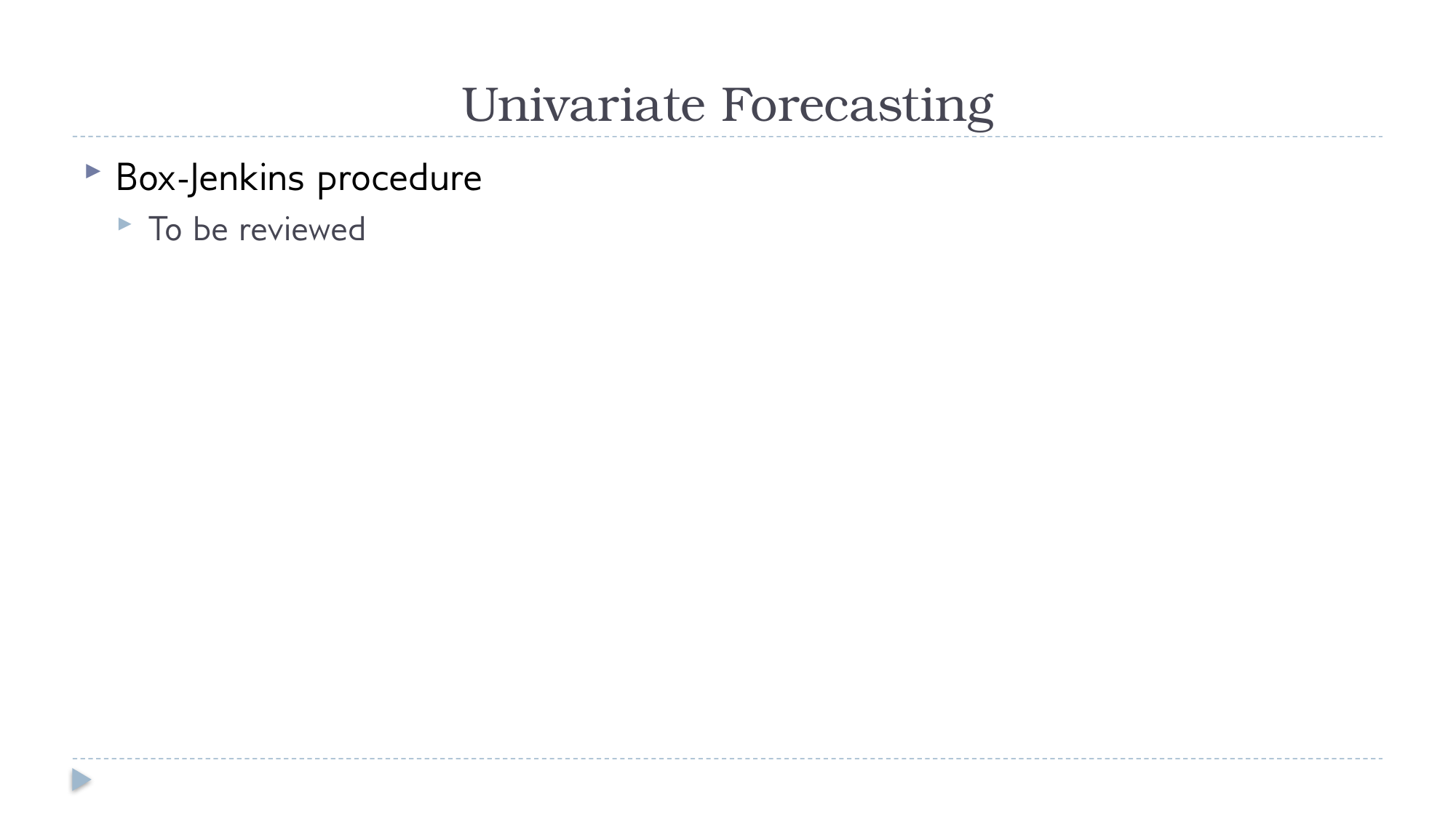

# Univariate Forecasting
Box-Jenkins procedure
To be reviewed